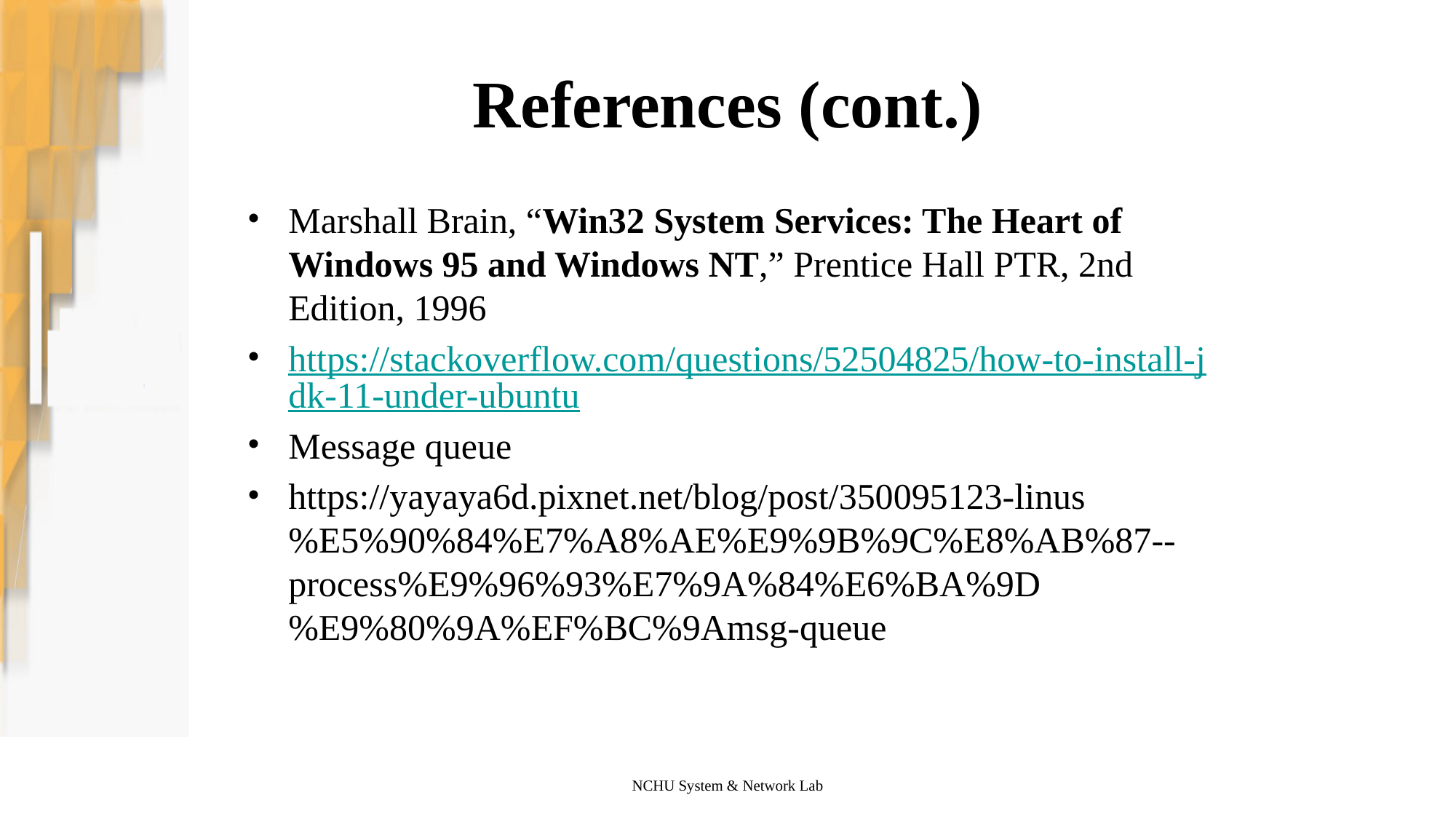

# References (cont.)
Marshall Brain, “Win32 System Services: The Heart of Windows 95 and Windows NT,” Prentice Hall PTR, 2nd Edition, 1996
https://stackoverflow.com/questions/52504825/how-to-install-jdk-11-under-ubuntu
Message queue
https://yayaya6d.pixnet.net/blog/post/350095123-linus%E5%90%84%E7%A8%AE%E9%9B%9C%E8%AB%87--process%E9%96%93%E7%9A%84%E6%BA%9D%E9%80%9A%EF%BC%9Amsg-queue
NCHU System & Network Lab